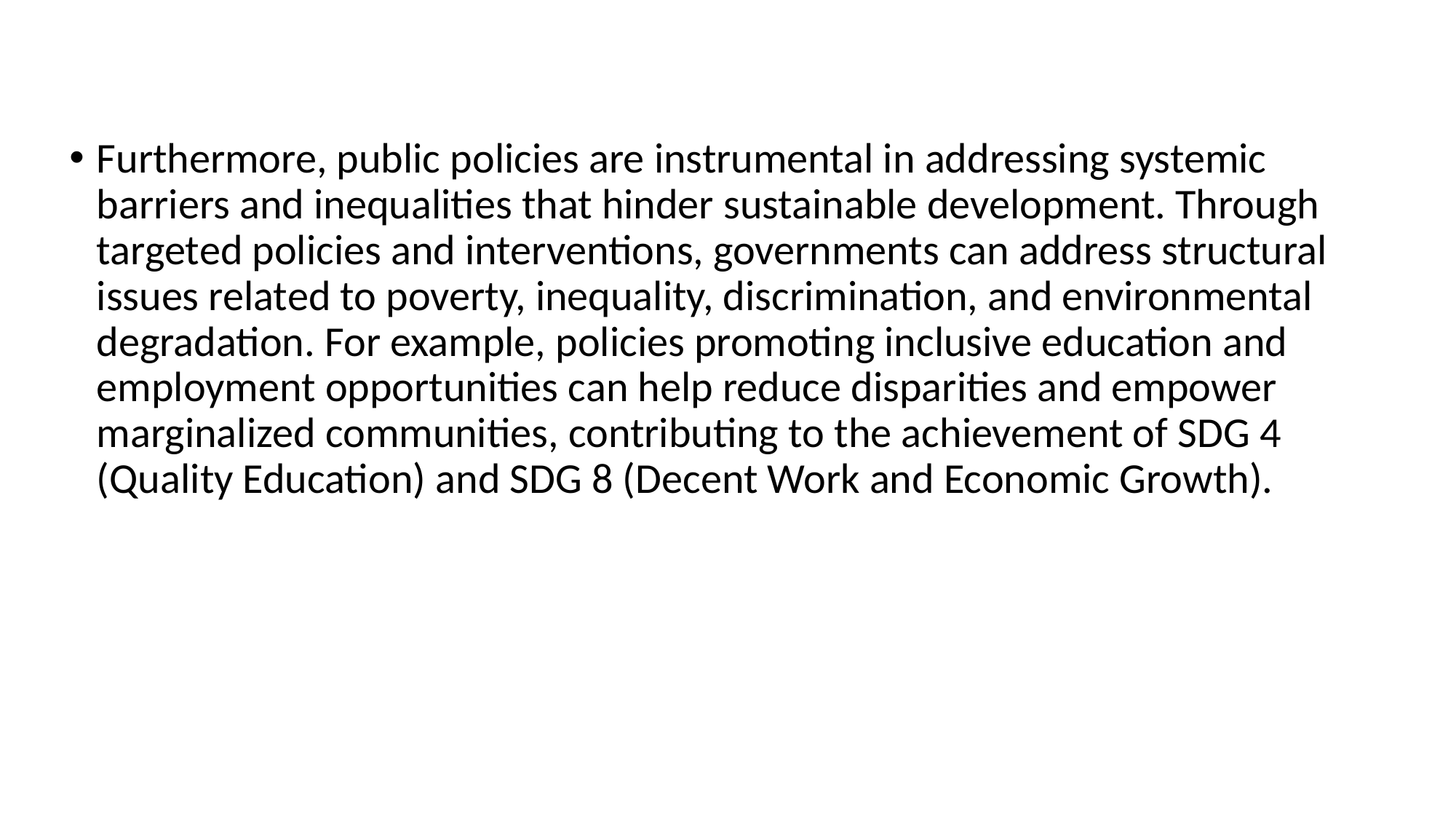

#
Furthermore, public policies are instrumental in addressing systemic barriers and inequalities that hinder sustainable development. Through targeted policies and interventions, governments can address structural issues related to poverty, inequality, discrimination, and environmental degradation. For example, policies promoting inclusive education and employment opportunities can help reduce disparities and empower marginalized communities, contributing to the achievement of SDG 4 (Quality Education) and SDG 8 (Decent Work and Economic Growth).